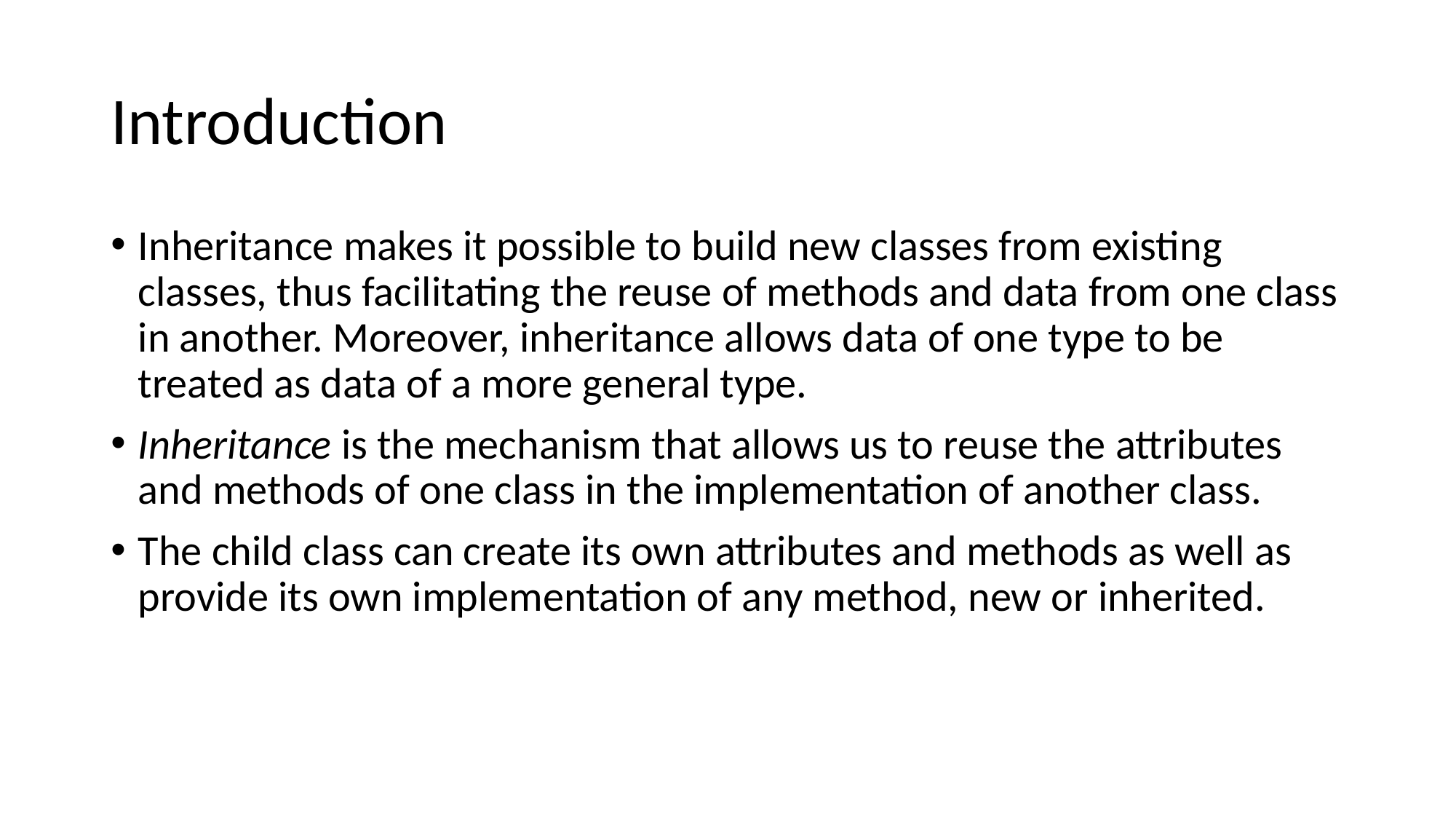

# Introduction
Inheritance makes it possible to build new classes from existing classes, thus facilitating the reuse of methods and data from one class in another. Moreover, inheritance allows data of one type to be treated as data of a more general type.
Inheritance is the mechanism that allows us to reuse the attributes and methods of one class in the implementation of another class.
The child class can create its own attributes and methods as well as provide its own implementation of any method, new or inherited.